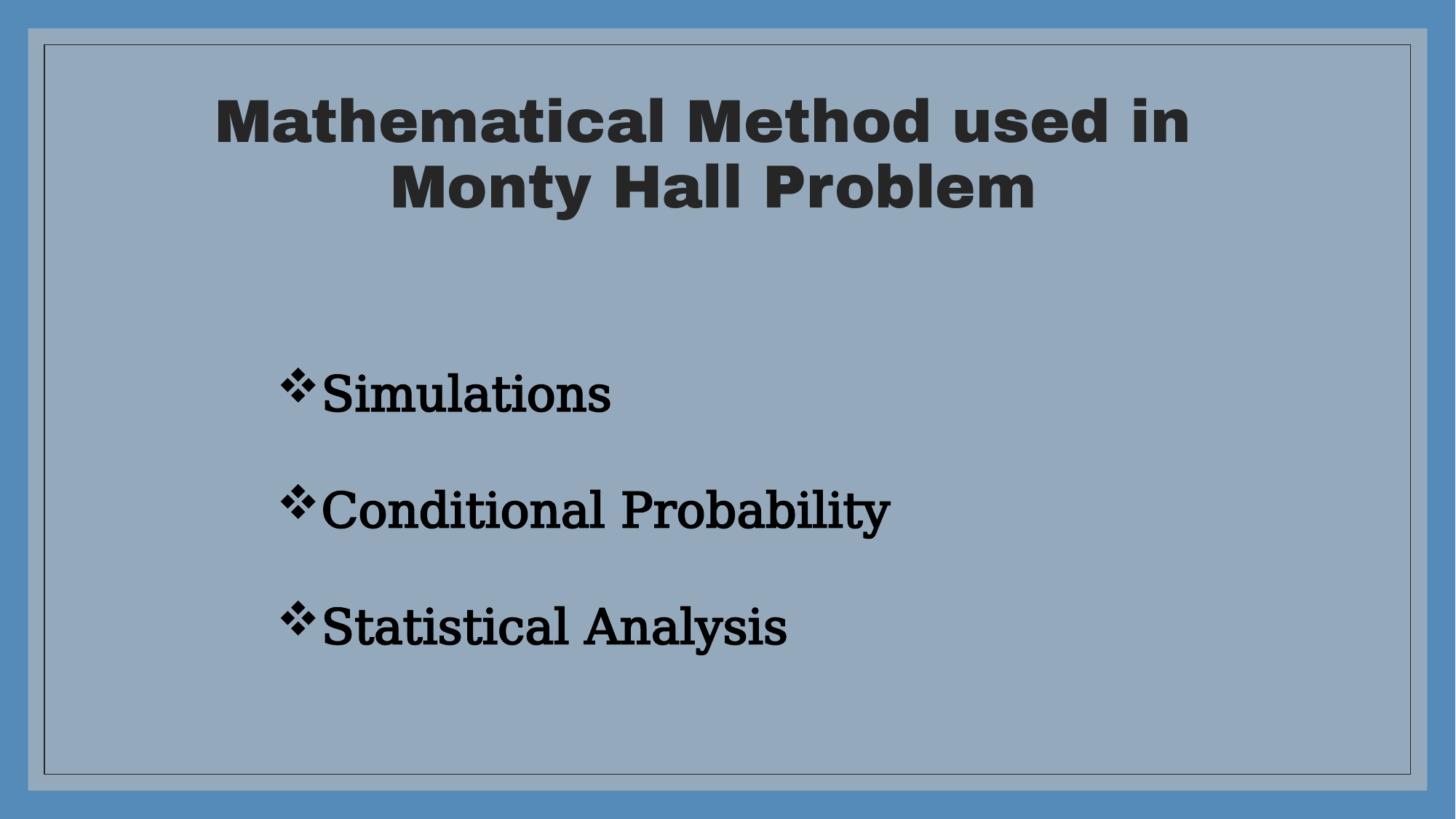

# Mathematical Method used in Monty Hall Problem
Simulations

Conditional Probability

Statistical Analysis